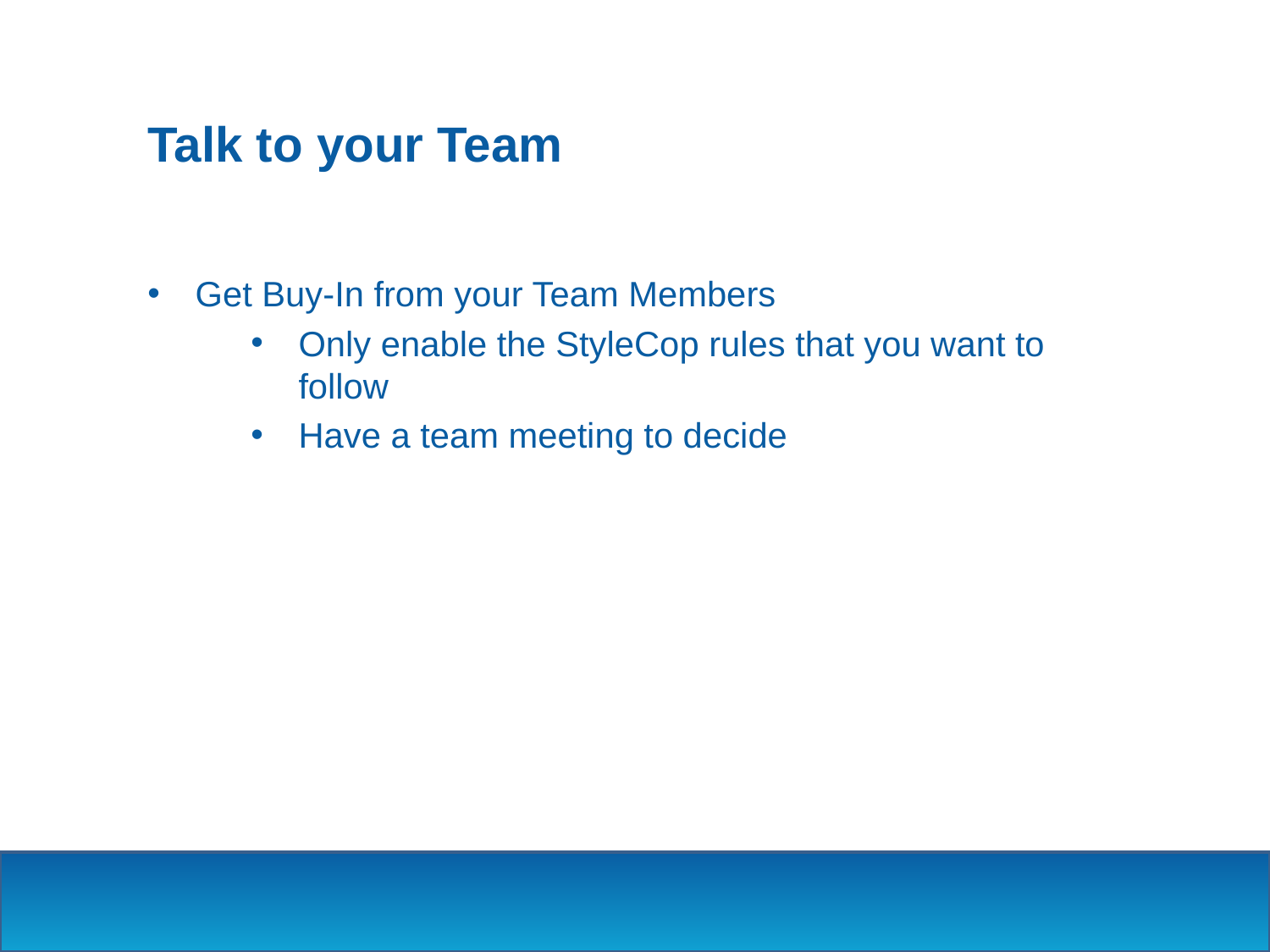

# Talk to your Team

Get Buy-In from your Team Members
Only enable the StyleCop rules that you want to follow
Have a team meeting to decide